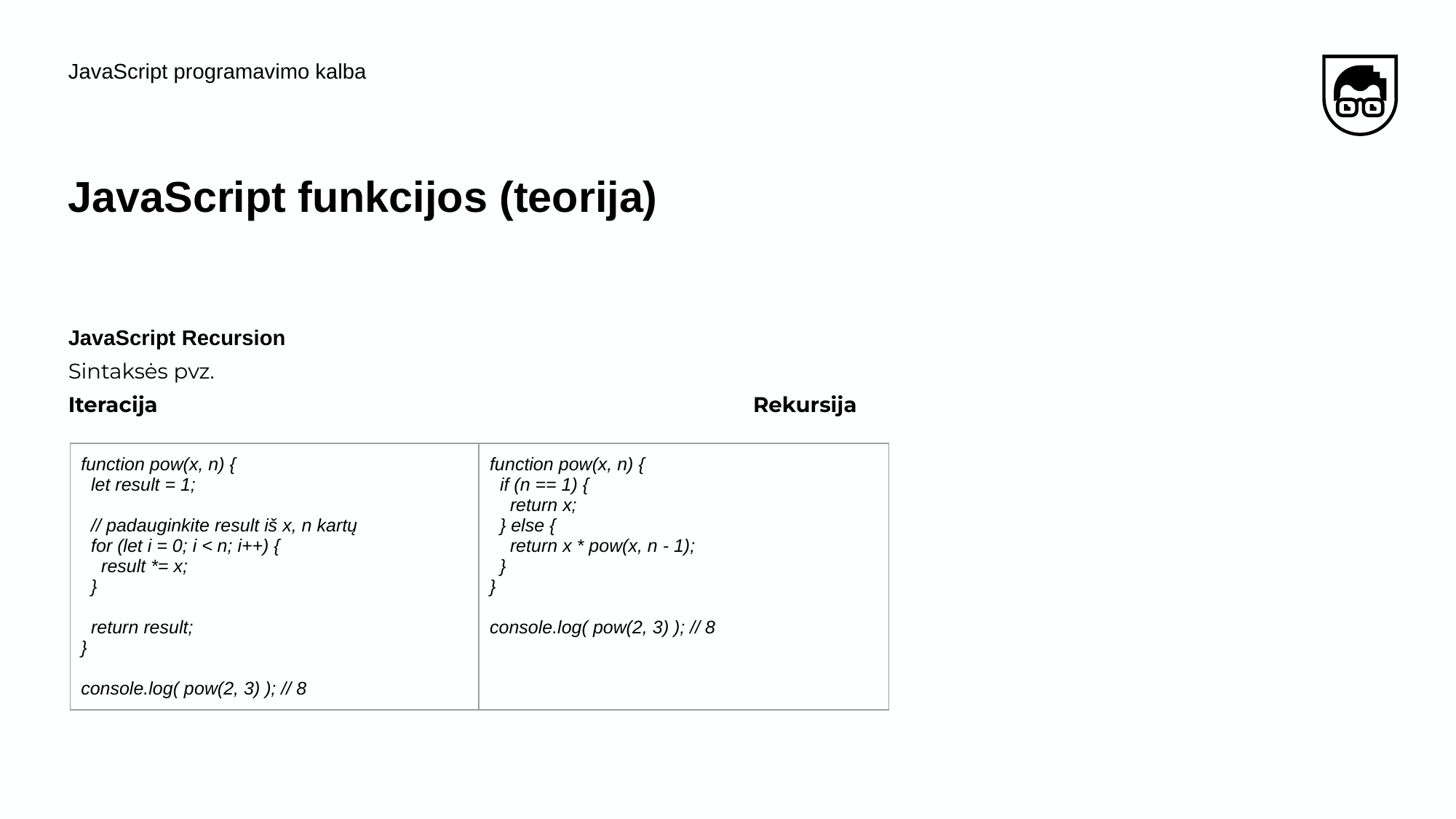

JavaScript programavimo kalba
# JavaScript funkcijos (teorija)
JavaScript Recursion
Sintaksės pvz.
Iteracija						     Rekursija

| function pow(x, n) { let result = 1; // padauginkite result iš x, n kartų for (let i = 0; i < n; i++) { result \*= x; } return result; } console.log( pow(2, 3) ); // 8 | function pow(x, n) { if (n == 1) { return x; } else { return x \* pow(x, n - 1); } } console.log( pow(2, 3) ); // 8 |
| --- | --- |